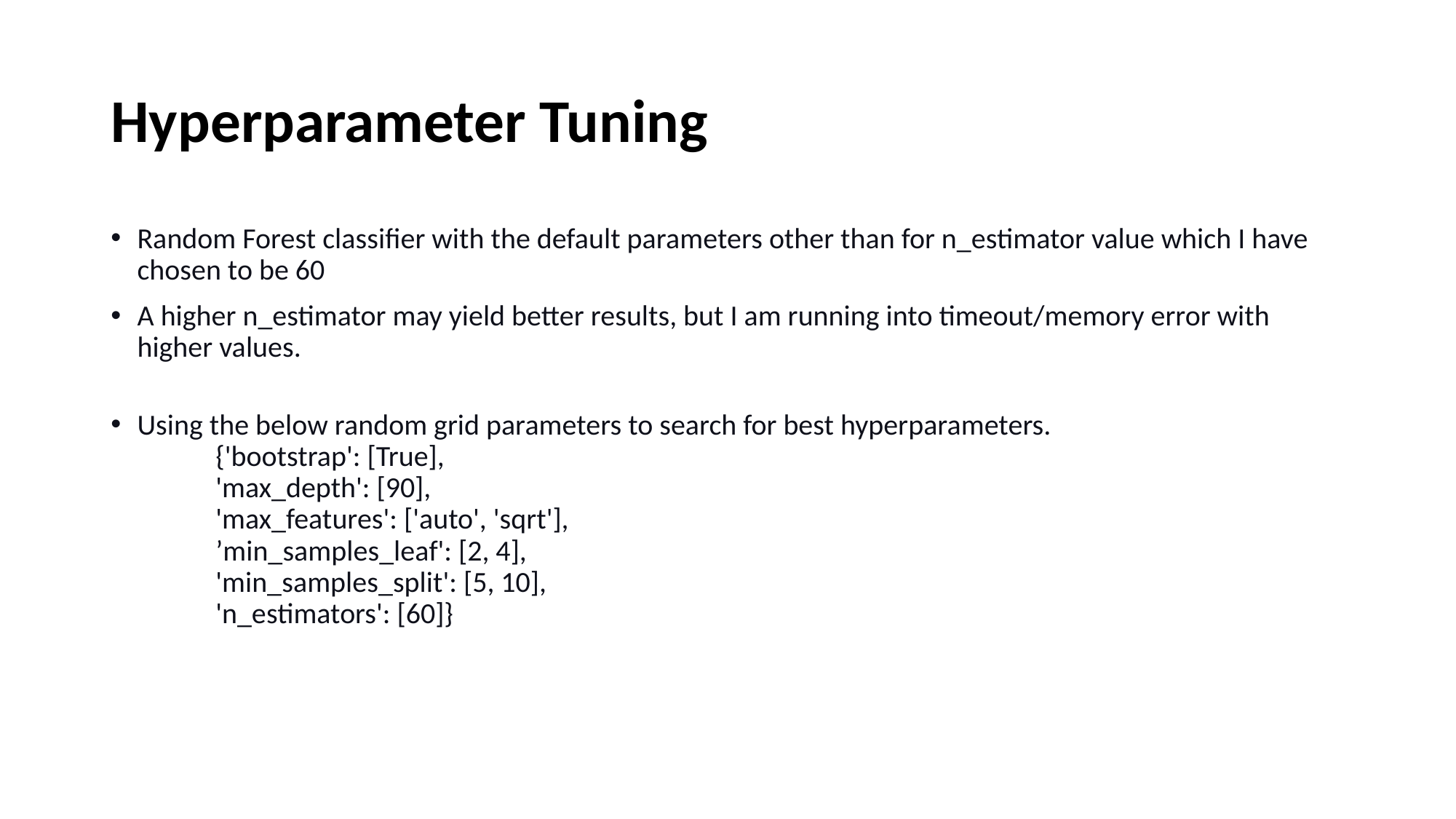

# Hyperparameter Tuning
Random Forest classifier with the default parameters other than for n_estimator value which I have chosen to be 60
A higher n_estimator may yield better results, but I am running into timeout/memory error with higher values.

Using the below random grid parameters to search for best hyperparameters.
	{'bootstrap': [True],
 	'max_depth': [90],
 	'max_features': ['auto', 'sqrt'],
 	’min_samples_leaf': [2, 4],
 	'min_samples_split': [5, 10],
 	'n_estimators': [60]}